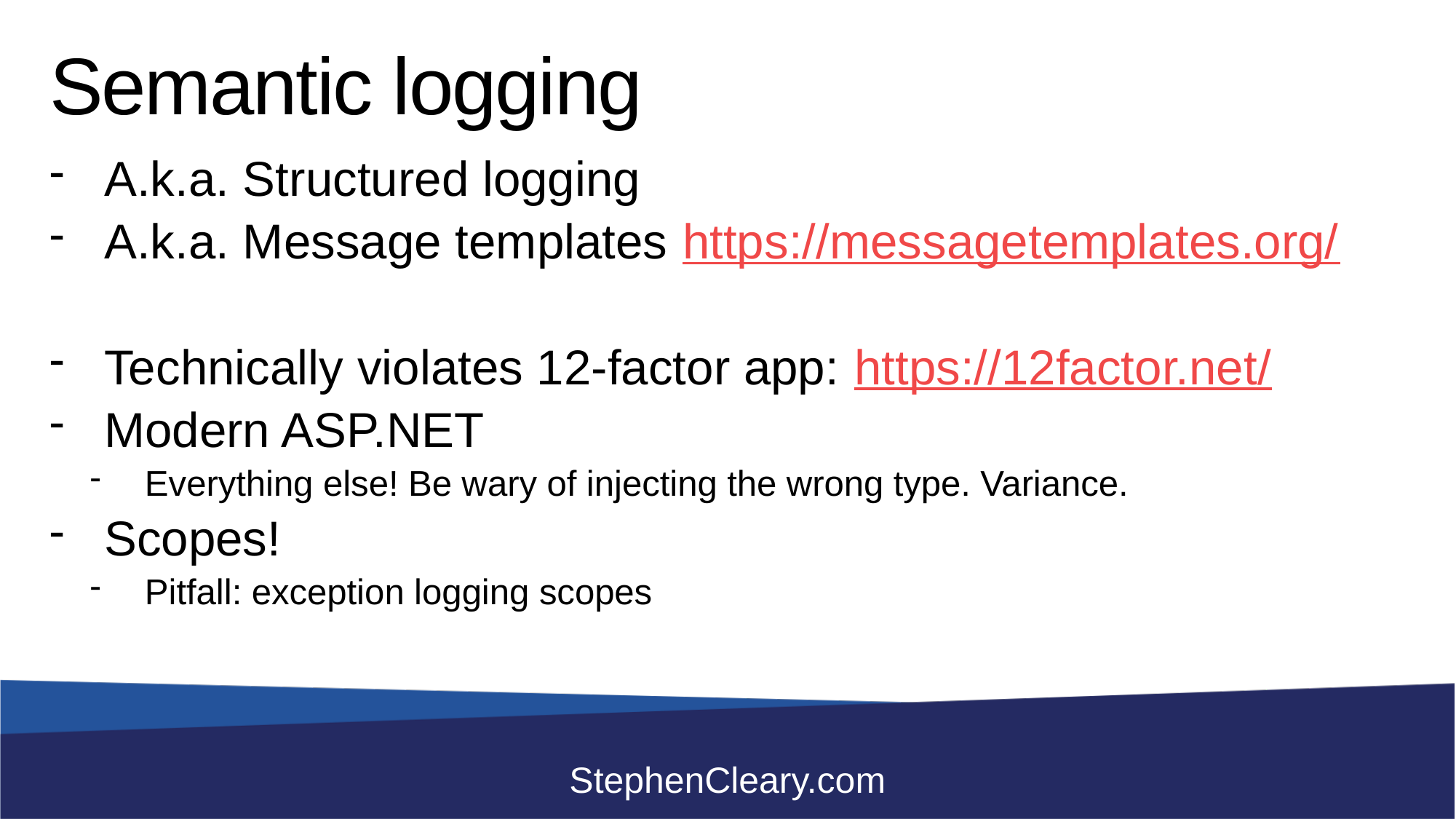

# Semantic logging
A.k.a. Structured logging
A.k.a. Message templates https://messagetemplates.org/

Technically violates 12-factor app: https://12factor.net/
Modern ASP.NET
Everything else! Be wary of injecting the wrong type. Variance.
Scopes!
Pitfall: exception logging scopes